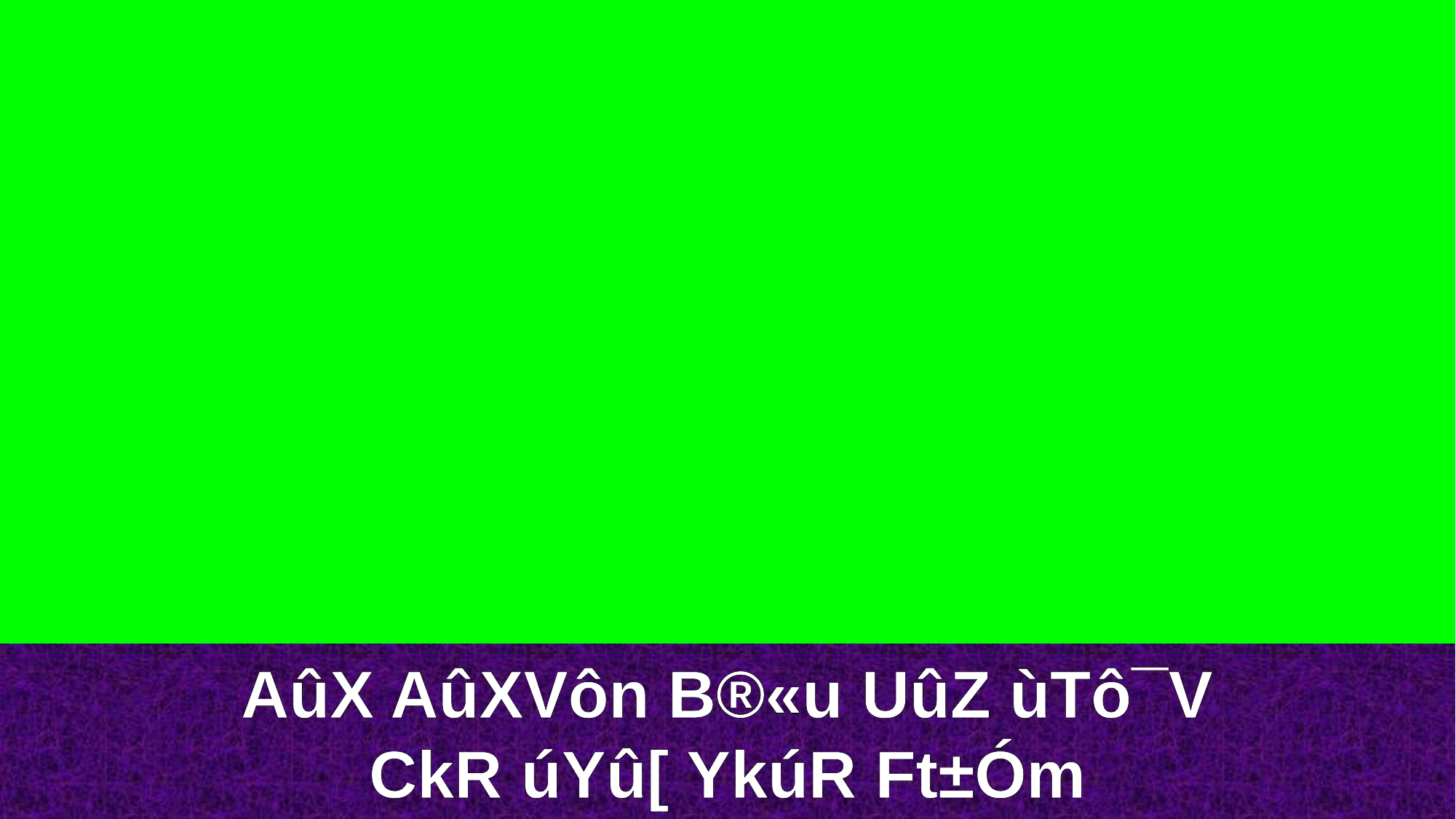

AûX AûXVôn B®«u UûZ ùTô¯V
CkR úYû[ YkúR Ft±Óm